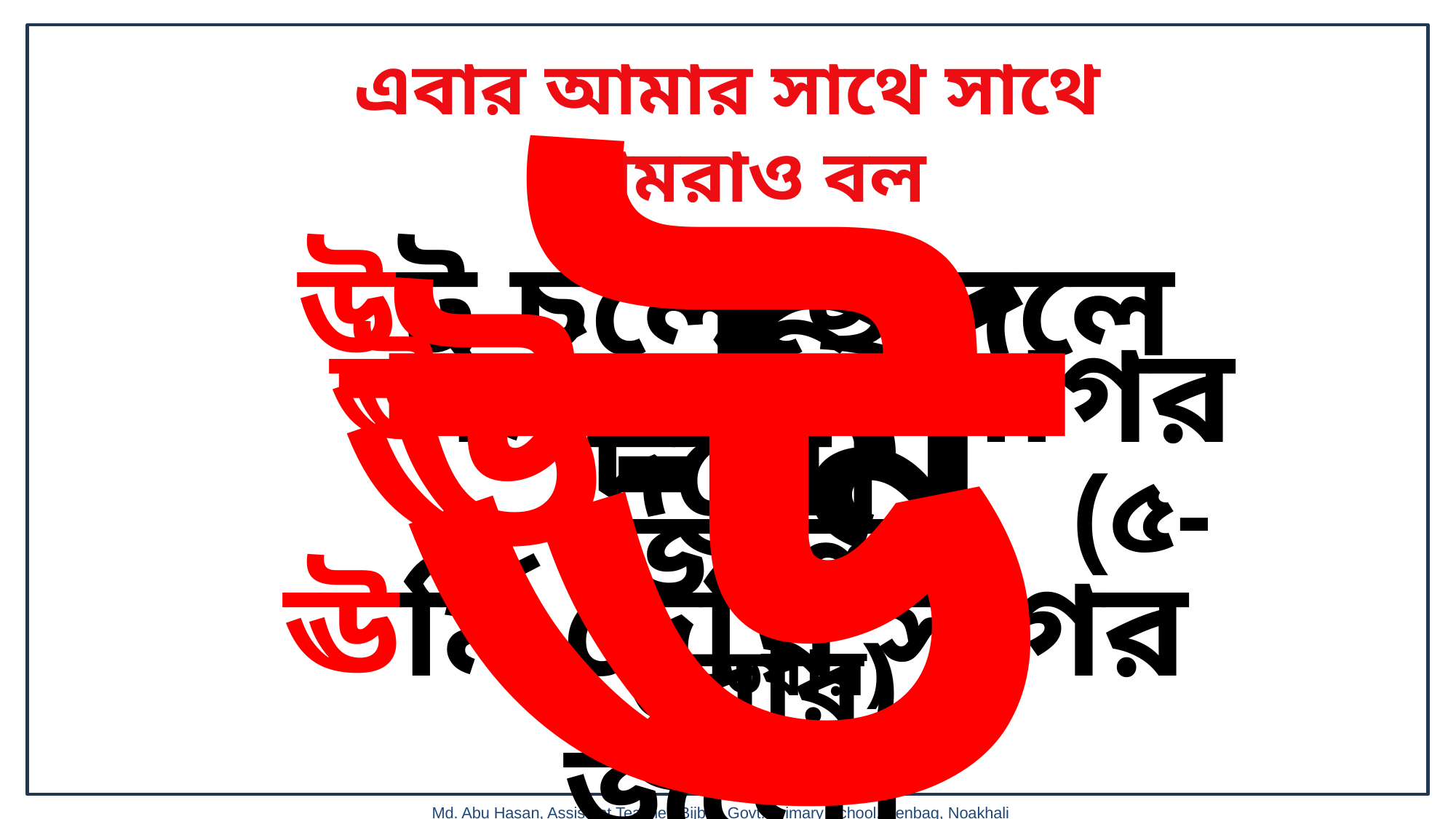

এবার আমার সাথে সাথে তোমরাও বল
ঊ
উট চলেছে দলে দলে।
ঊর্মি দেখি সাগর জলে।
 (৫-৬বার)
ঊ-র্মি (৫-৬বার)
ঊর্মি দেখি সাগর জলে।
৫-৬বার)